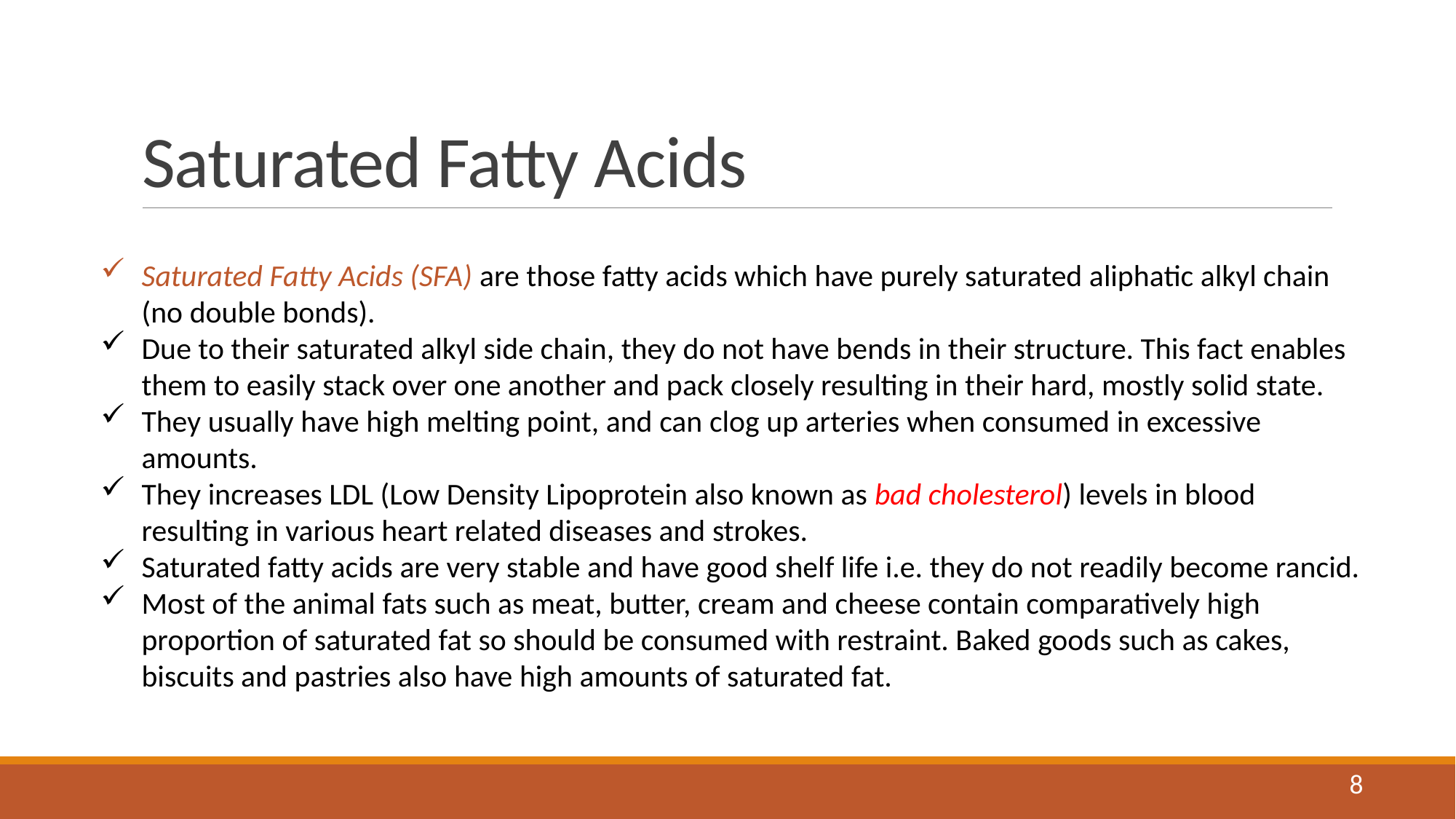

# Saturated Fatty Acids
Saturated Fatty Acids (SFA) are those fatty acids which have purely saturated aliphatic alkyl chain (no double bonds).
Due to their saturated alkyl side chain, they do not have bends in their structure. This fact enables them to easily stack over one another and pack closely resulting in their hard, mostly solid state.
They usually have high melting point, and can clog up arteries when consumed in excessive amounts.
They increases LDL (Low Density Lipoprotein also known as bad cholesterol) levels in blood resulting in various heart related diseases and strokes.
Saturated fatty acids are very stable and have good shelf life i.e. they do not readily become rancid.
Most of the animal fats such as meat, butter, cream and cheese contain comparatively high proportion of saturated fat so should be consumed with restraint. Baked goods such as cakes, biscuits and pastries also have high amounts of saturated fat.
8